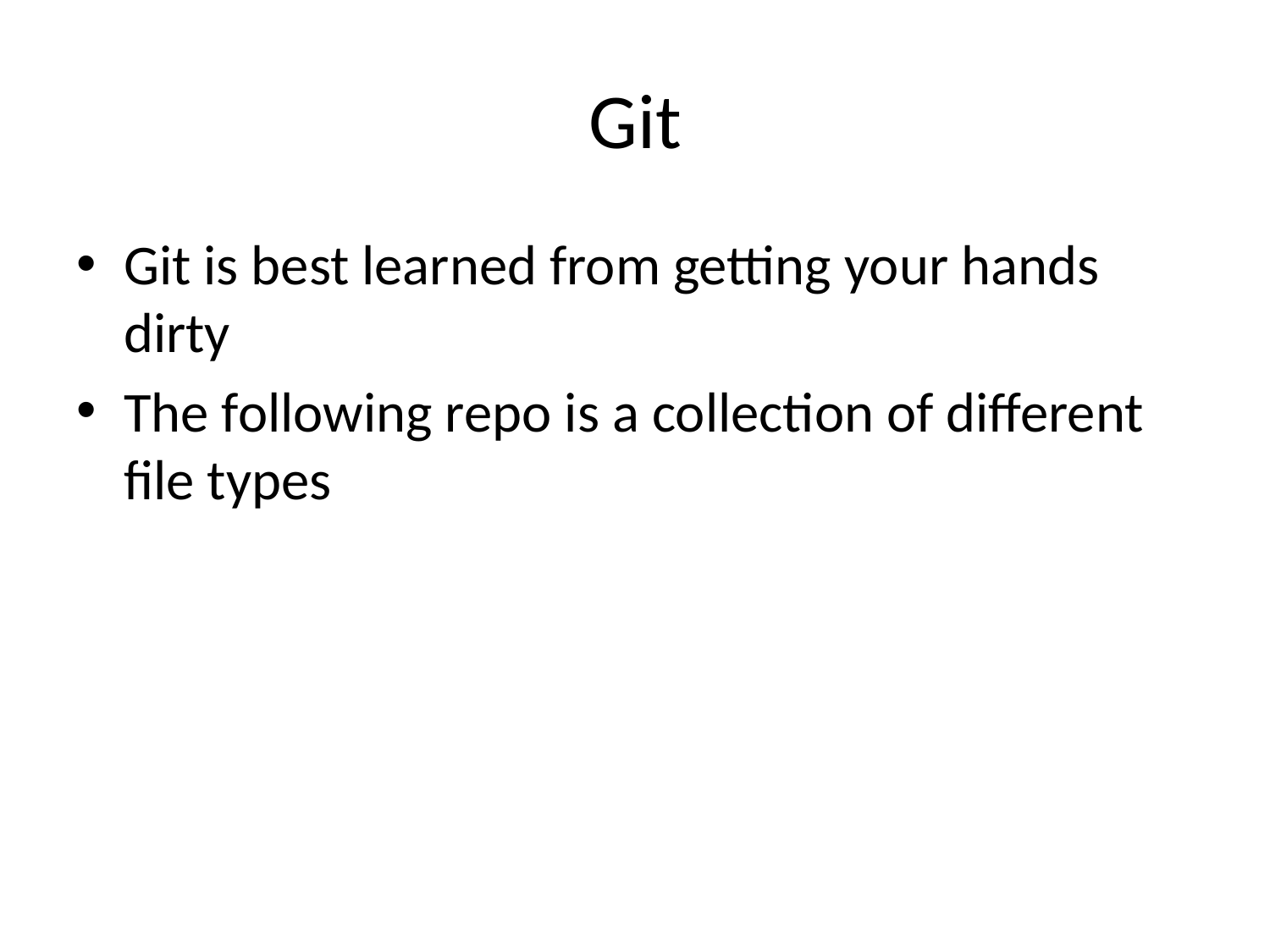

# Git
Git is best learned from getting your hands dirty
The following repo is a collection of different file types